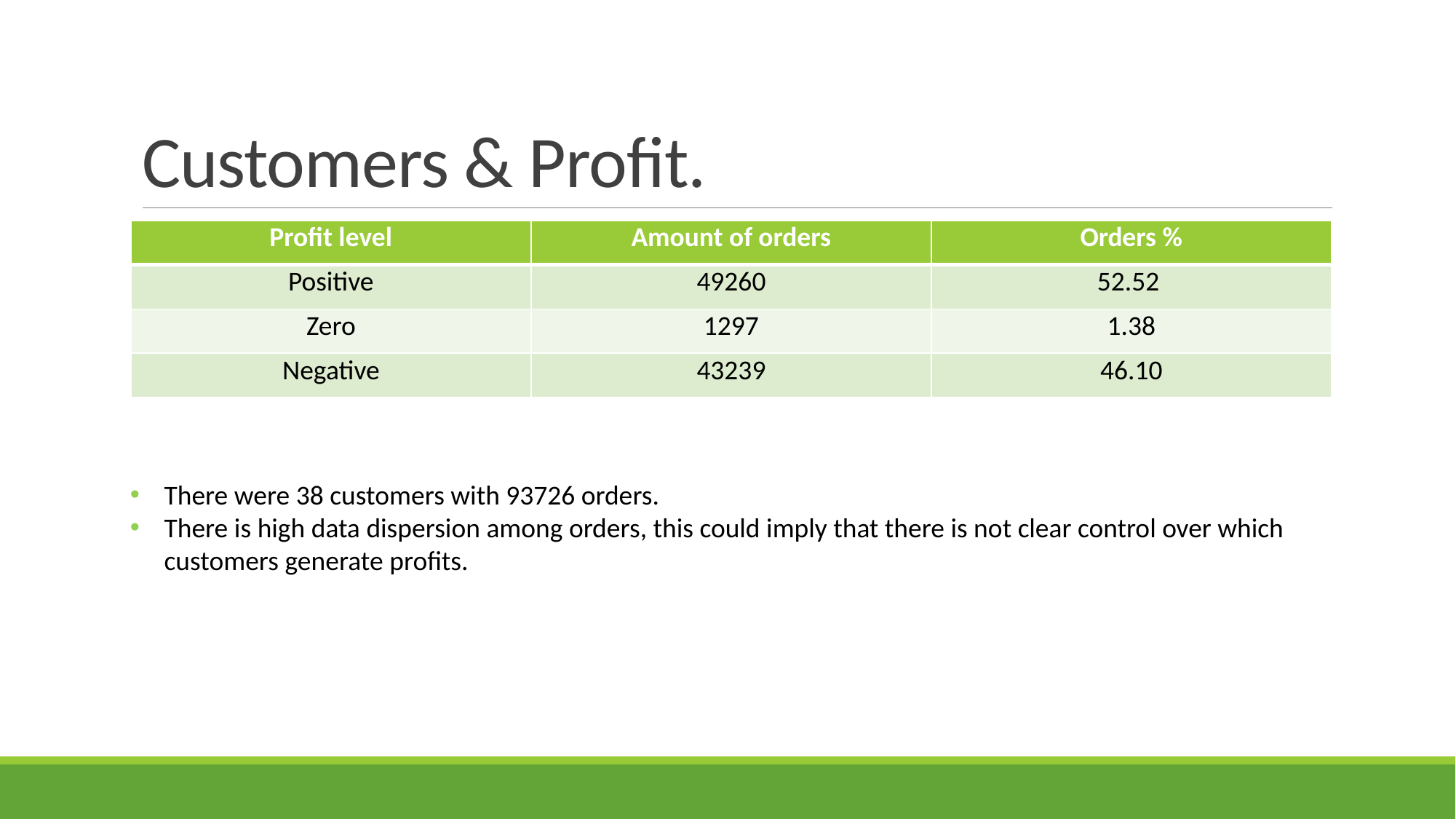

# Customers & Profit.
| Profit level | Amount of orders | Orders % |
| --- | --- | --- |
| Positive | 49260 | 52.52 |
| Zero | 1297 | 1.38 |
| Negative | 43239 | 46.10 |
There were 38 customers with 93726 orders.
There is high data dispersion among orders, this could imply that there is not clear control over which customers generate profits.